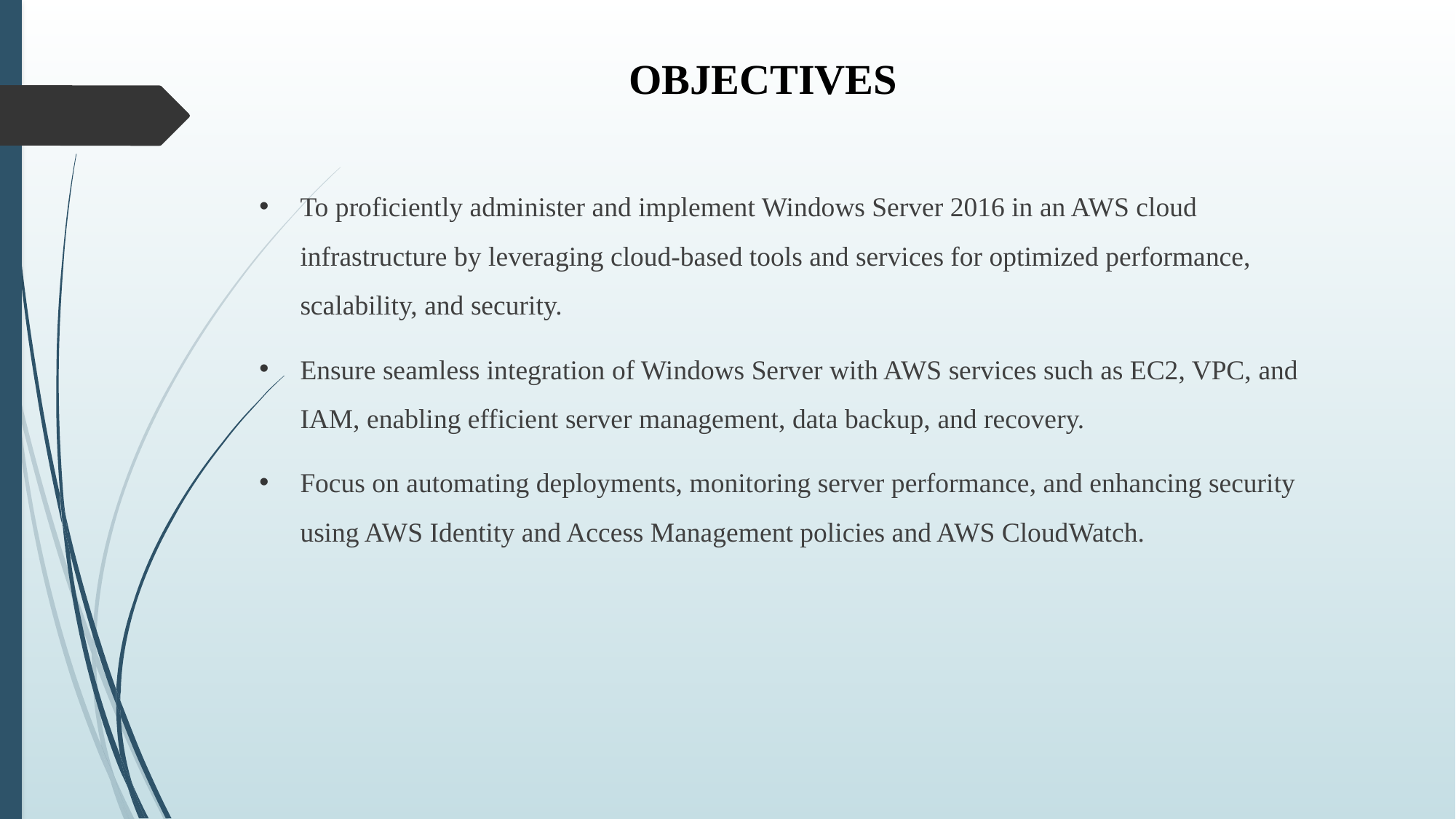

# OBJECTIVES
To proficiently administer and implement Windows Server 2016 in an AWS cloud infrastructure by leveraging cloud-based tools and services for optimized performance, scalability, and security.
Ensure seamless integration of Windows Server with AWS services such as EC2, VPC, and IAM, enabling efficient server management, data backup, and recovery.
Focus on automating deployments, monitoring server performance, and enhancing security using AWS Identity and Access Management policies and AWS CloudWatch.